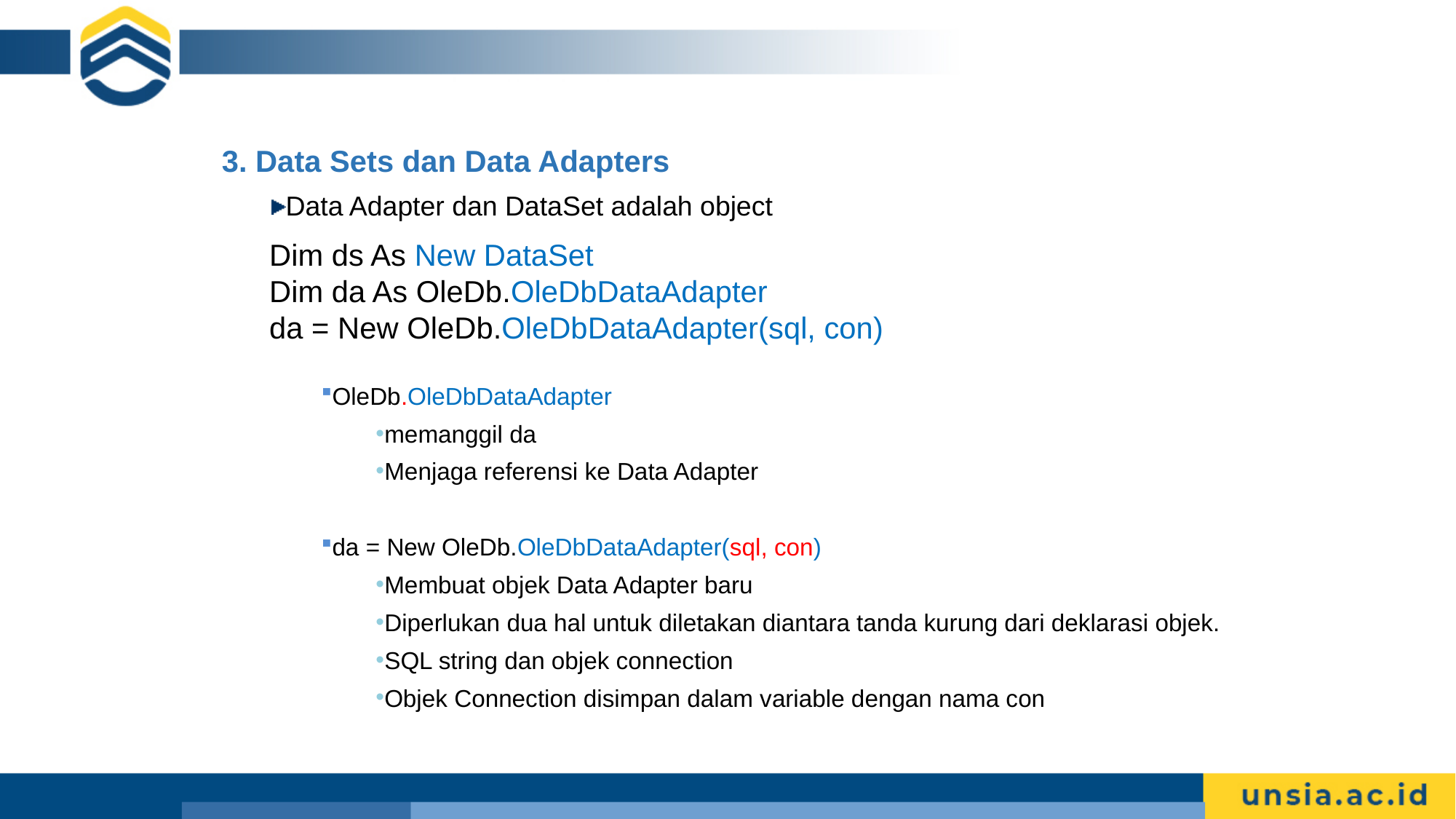

3. Data Sets dan Data Adapters
Data Adapter dan DataSet adalah object

OleDb.OleDbDataAdapter
memanggil da
Menjaga referensi ke Data Adapter

da = New OleDb.OleDbDataAdapter(sql, con)
Membuat objek Data Adapter baru
Diperlukan dua hal untuk diletakan diantara tanda kurung dari deklarasi objek.
SQL string dan objek connection
Objek Connection disimpan dalam variable dengan nama con

Dim ds As New DataSet
Dim da As OleDb.OleDbDataAdapter
da = New OleDb.OleDbDataAdapter(sql, con)